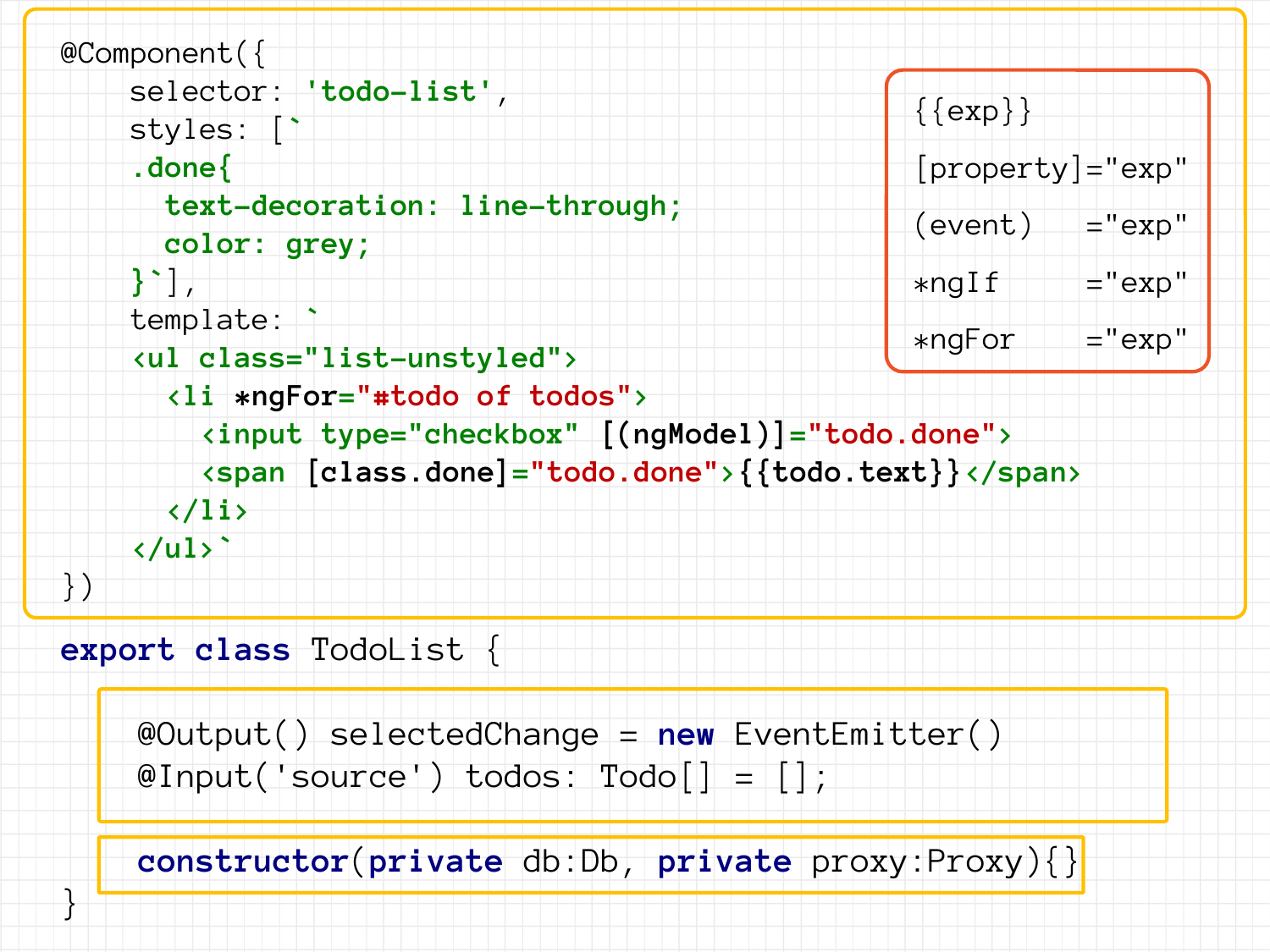

@Component({
    selector: 'todo-list',
    styles: [`
    .done{
      text-decoration: line-through;
      color: grey;
    }`],
    template: `
    <ul class="list-unstyled">
      <li *ngFor="#todo of todos">
        <input type="checkbox" [(ngModel)]="todo.done">
        <span [class.done]="todo.done">{{todo.text}}</span>
      </li>
    </ul>`
})
export class TodoList {
    @Output() selectedChange = new EventEmitter()
    @Input('source') todos: Todo[] = [];
    constructor(private db:Db, private proxy:Proxy){}
}

{{exp}}
[property]="exp"
(event)   ="exp"
*ngIf     ="exp"
*ngFor    ="exp"